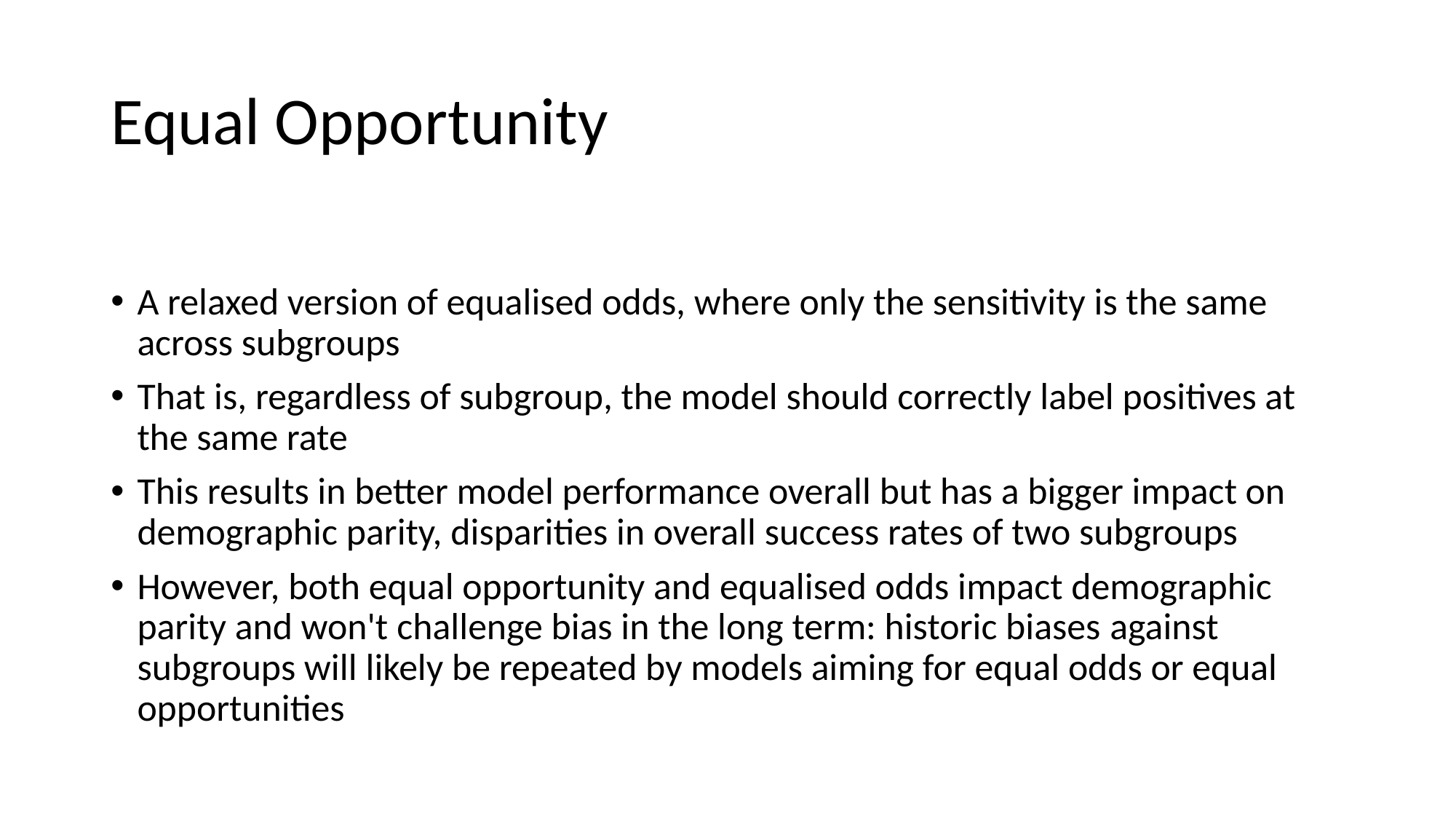

# Equal Opportunity

A relaxed version of equalised odds, where only the sensitivity is the same across subgroups
That is, regardless of subgroup, the model should correctly label positives at the same rate
This results in better model performance overall but has a bigger impact on demographic parity, disparities in overall success rates of two subgroups
However, both equal opportunity and equalised odds impact demographic parity and won't challenge bias in the long term: historic biases against subgroups will likely be repeated by models aiming for equal odds or equal opportunities